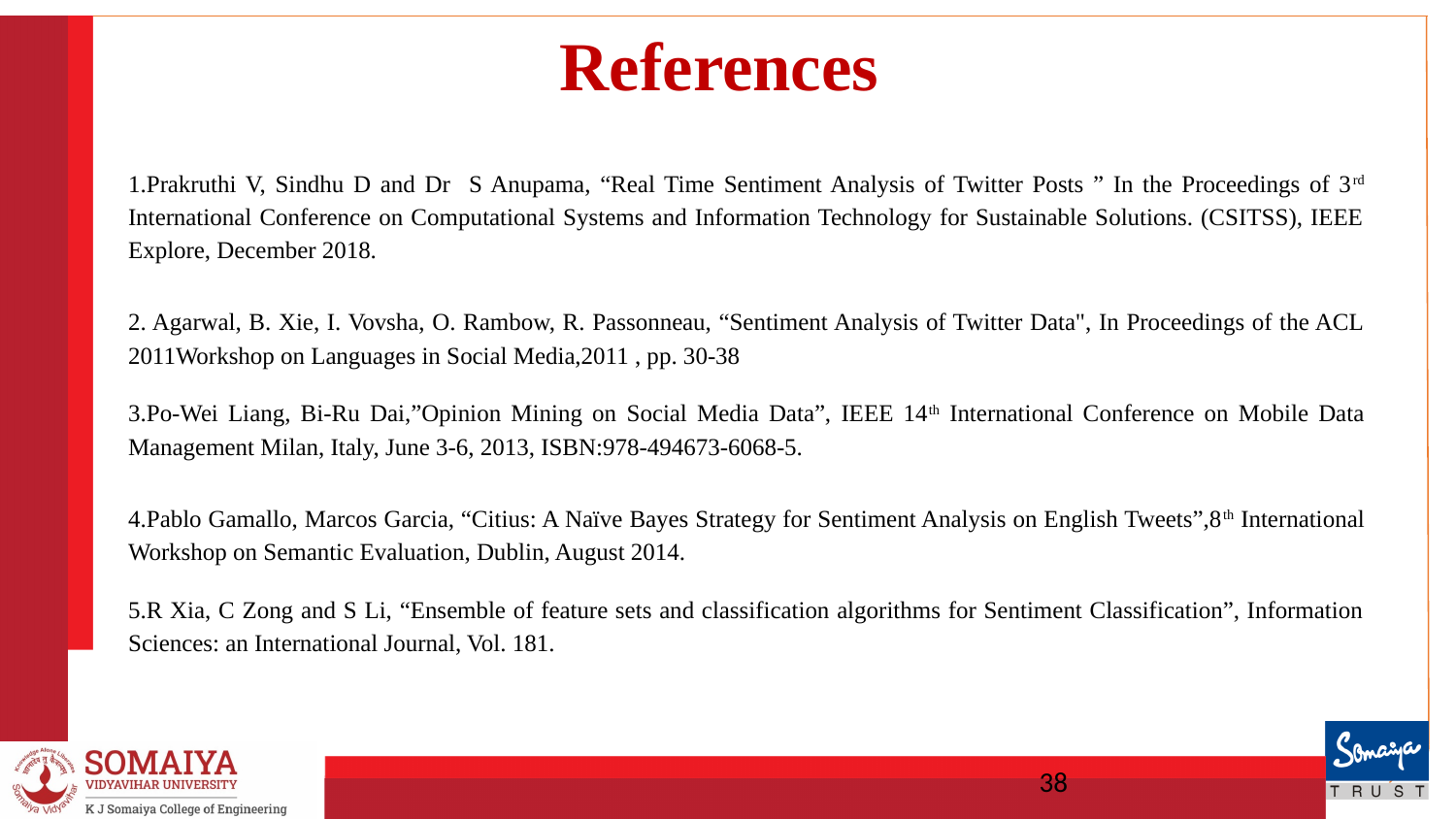

# References
1.Prakruthi V, Sindhu D and Dr  S Anupama, “Real Time Sentiment Analysis of Twitter Posts ” In the Proceedings of 3rd International Conference on Computational Systems and Information Technology for Sustainable Solutions. (CSITSS), IEEE Explore, December 2018.
2. Agarwal, B. Xie, I. Vovsha, O. Rambow, R. Passonneau, “Sentiment Analysis of Twitter Data", In Proceedings of the ACL 2011Workshop on Languages in Social Media,2011 , pp. 30-38
3.Po-Wei Liang, Bi-Ru Dai,”Opinion Mining on Social Media Data”, IEEE 14th International Conference on Mobile Data Management Milan, Italy, June 3-6, 2013, ISBN:978-494673-6068-5.
4.Pablo Gamallo, Marcos Garcia, “Citius: A Naïve Bayes Strategy for Sentiment Analysis on English Tweets”,8th International Workshop on Semantic Evaluation, Dublin, August 2014.
5.R Xia, C Zong and S Li, “Ensemble of feature sets and classification algorithms for Sentiment Classification”, Information Sciences: an International Journal, Vol. 181.

38